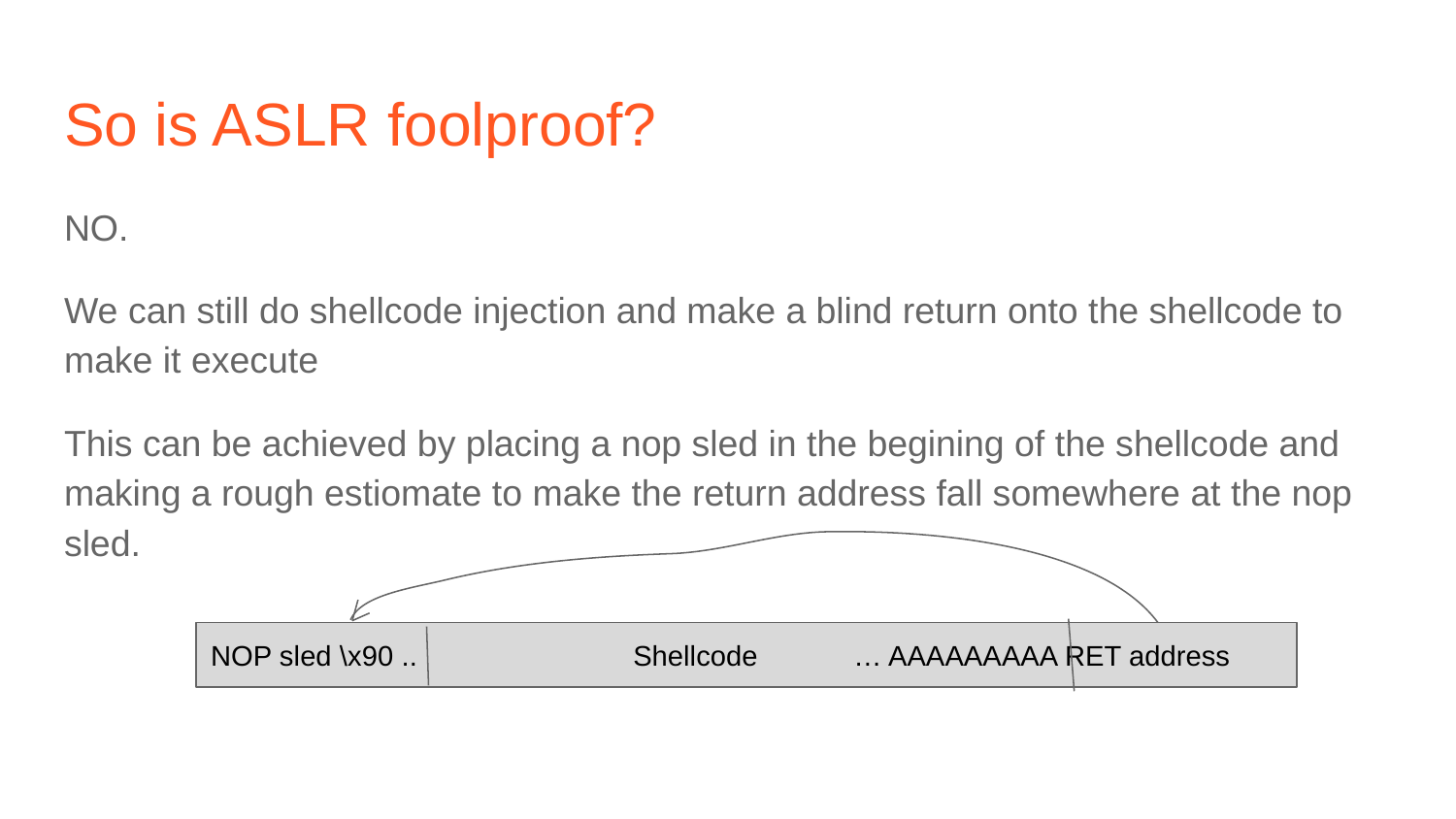

# So is ASLR foolproof?
NO.
We can still do shellcode injection and make a blind return onto the shellcode to make it execute
This can be achieved by placing a nop sled in the begining of the shellcode and making a rough estiomate to make the return address fall somewhere at the nop sled.

NOP sled \x90 ..                           Shellcode            … AAAAAAAAA RET address